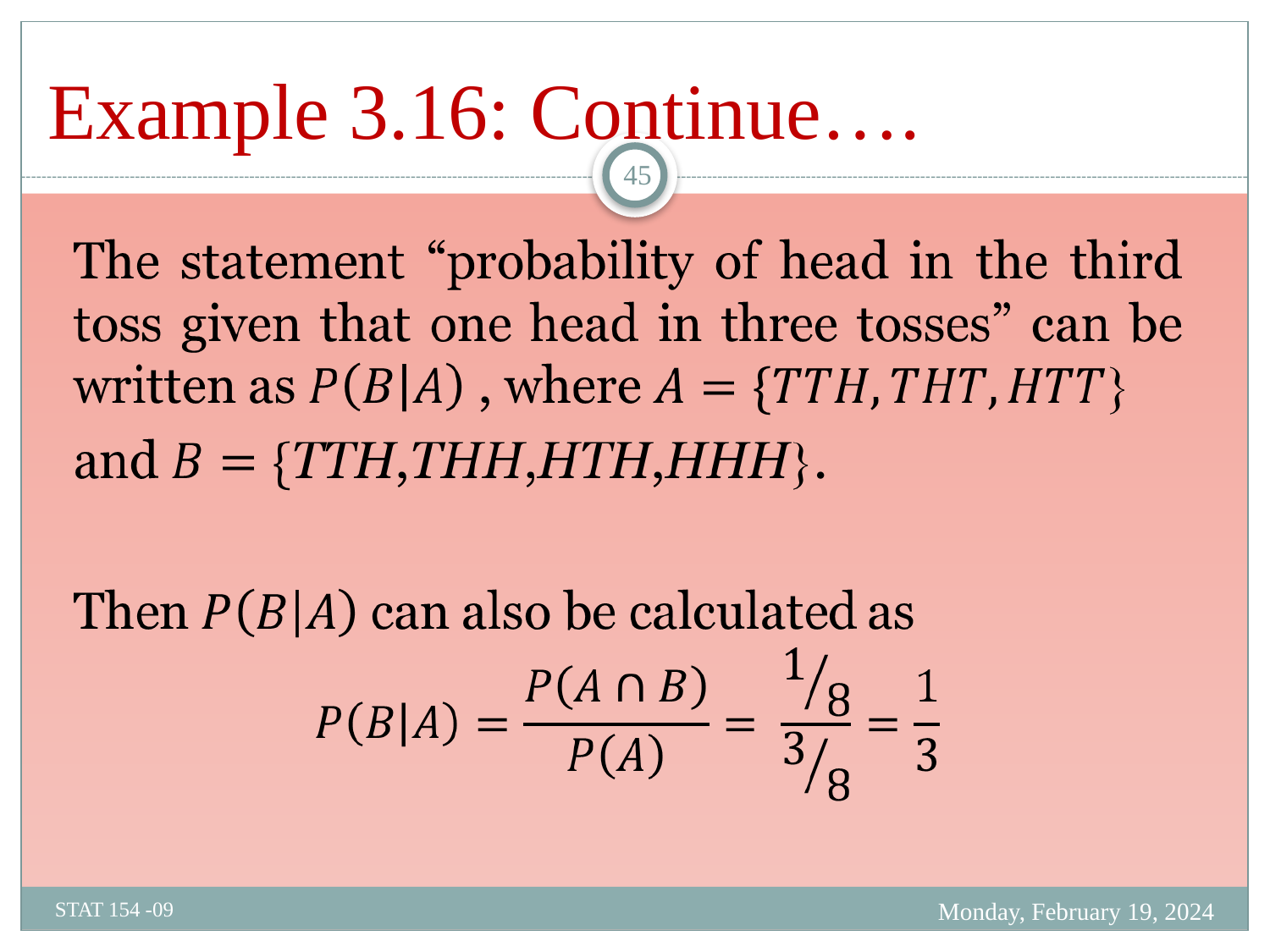

# Example 3.16: Continue….
45

Monday, February 19, 2024
STAT 154 -09